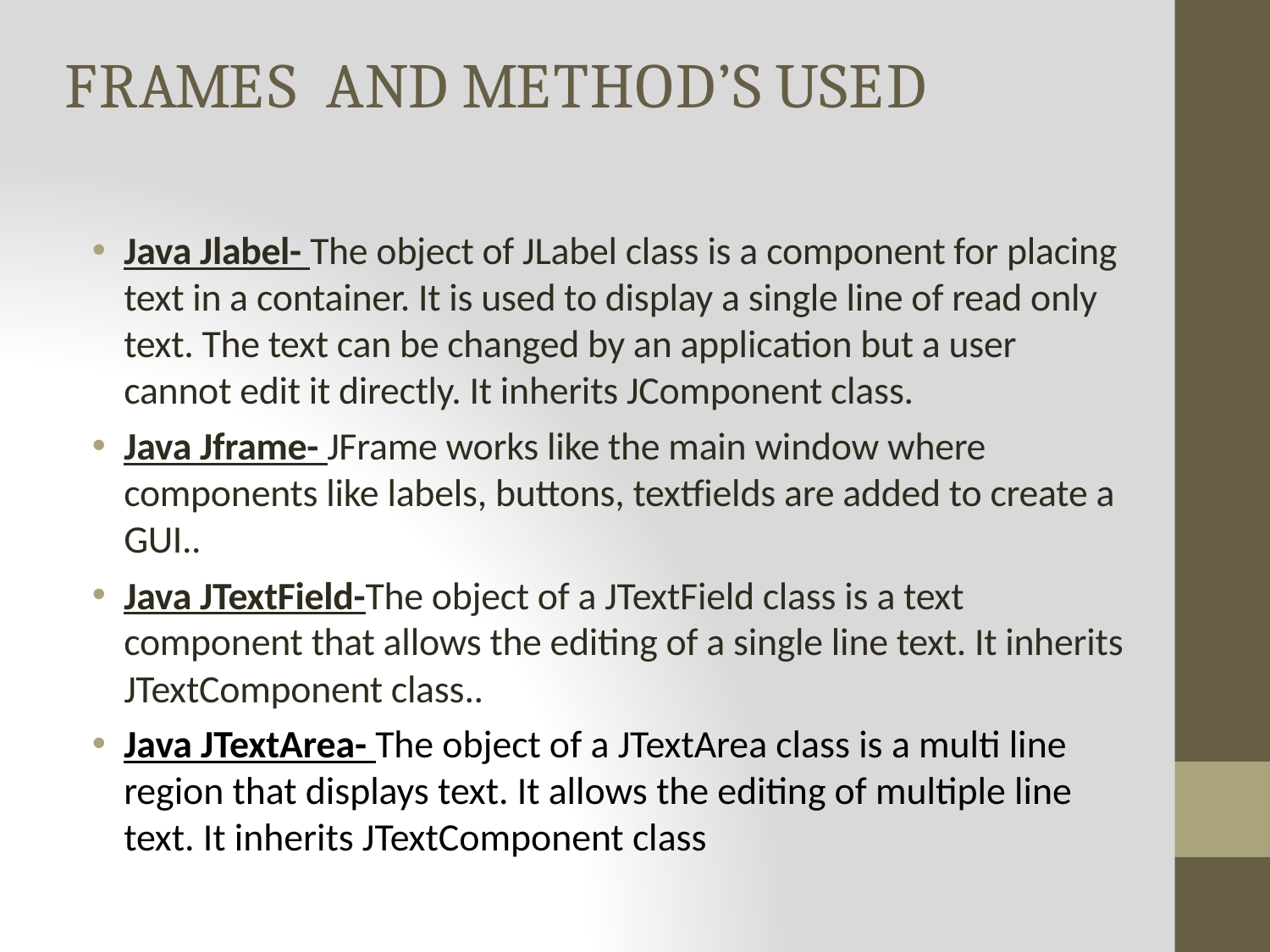

# FRAMES  AND METHOD’S USED
Java Jlabel- The object of JLabel class is a component for placing text in a container. It is used to display a single line of read only text. The text can be changed by an application but a user cannot edit it directly. It inherits JComponent class.
Java Jframe- JFrame works like the main window where components like labels, buttons, textfields are added to create a GUI..
Java JTextField-The object of a JTextField class is a text component that allows the editing of a single line text. It inherits JTextComponent class..
Java JTextArea- The object of a JTextArea class is a multi line region that displays text. It allows the editing of multiple line text. It inherits JTextComponent class